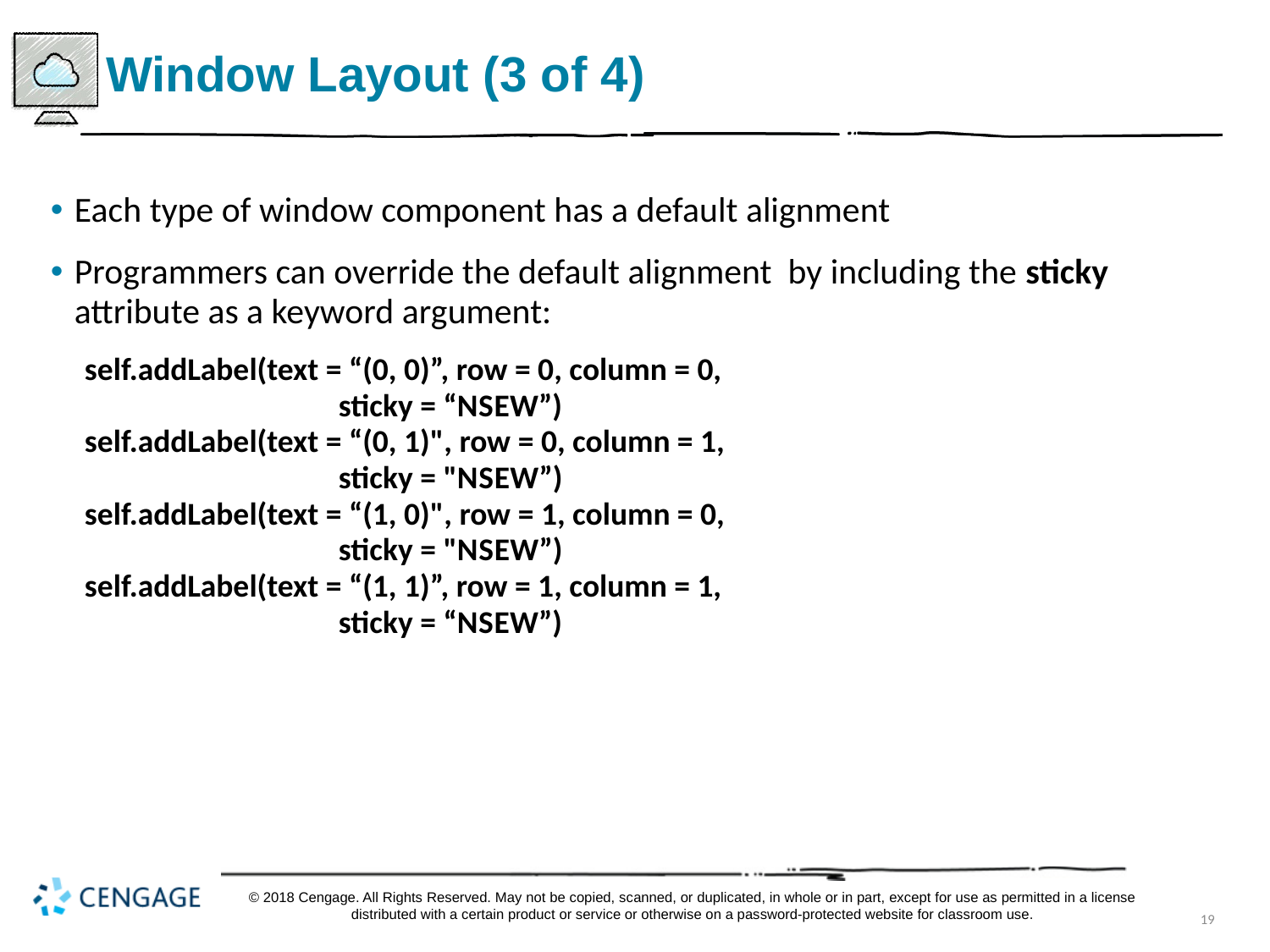

# Window Layout (3 of 4)
Each type of window component has a default alignment
Programmers can override the default alignment  by including the sticky attribute as a keyword argument:
self.addLabel(text = “(0, 0)”, row = 0, column = 0,
		sticky = “N S E W”)
self.addLabel(text = “(0, 1)", row = 0, column = 1,
		sticky = "N S E W”)
self.addLabel(text = “(1, 0)", row = 1, column = 0,
		sticky = "N S E W”)
self.addLabel(text = “(1, 1)”, row = 1, column = 1,
		sticky = “N S E W”)
© 2018 Cengage. All Rights Reserved. May not be copied, scanned, or duplicated, in whole or in part, except for use as permitted in a license distributed with a certain product or service or otherwise on a password-protected website for classroom use.